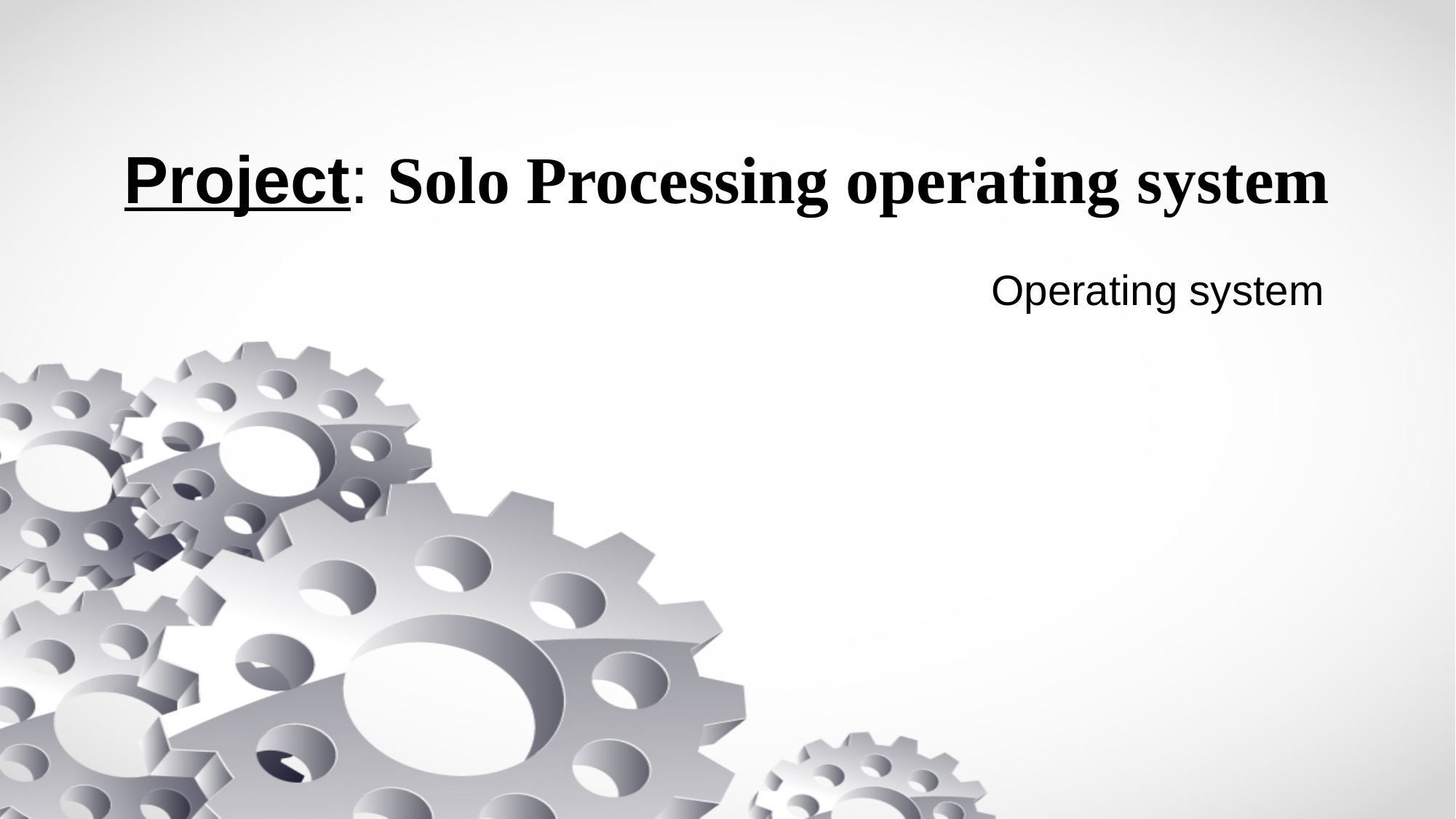

# Project: Solo Processing operating system
Operating system